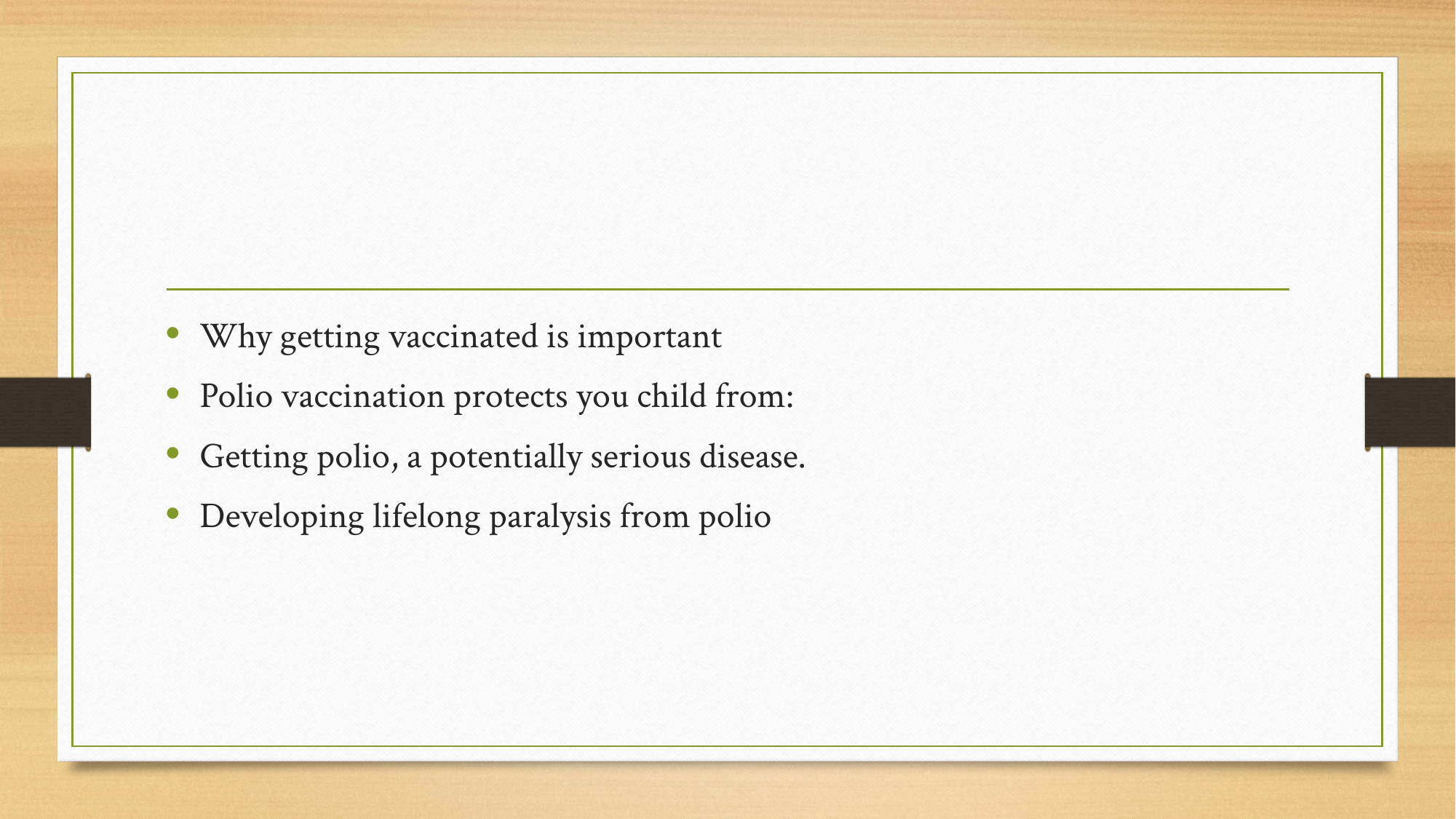

#
Why getting vaccinated is important
Polio vaccination protects you child from:
Getting polio, a potentially serious disease.
Developing lifelong paralysis from polio